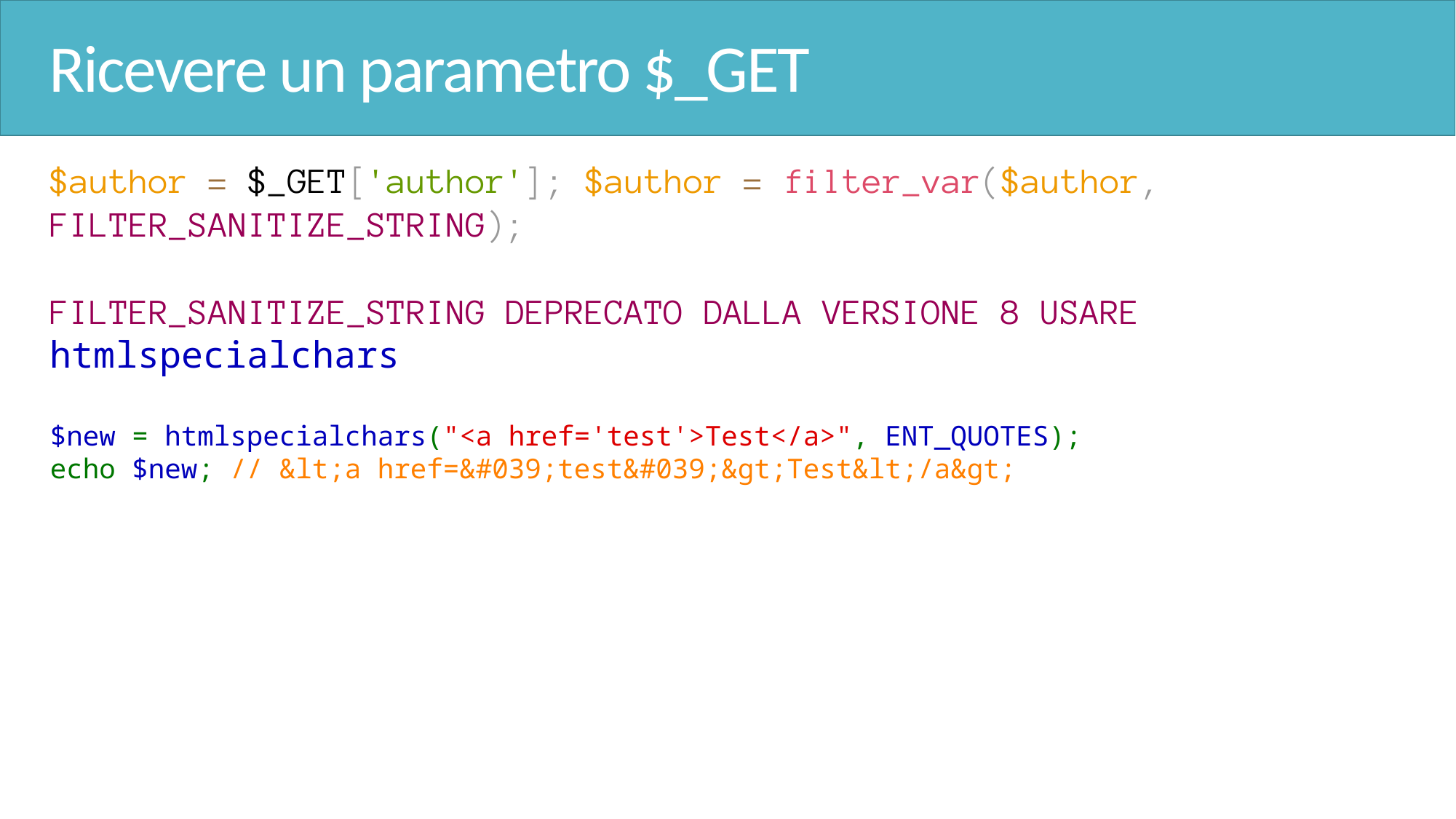

# Ricevere un parametro $_GET
$author = $_GET['author']; $author = filter_var($author, FILTER_SANITIZE_STRING);

FILTER_SANITIZE_STRING DEPRECATO DALLA VERSIONE 8 USARE htmlspecialchars

$new = htmlspecialchars("<a href='test'>Test</a>", ENT_QUOTES);
echo $new; // &lt;a href=&#039;test&#039;&gt;Test&lt;/a&gt;